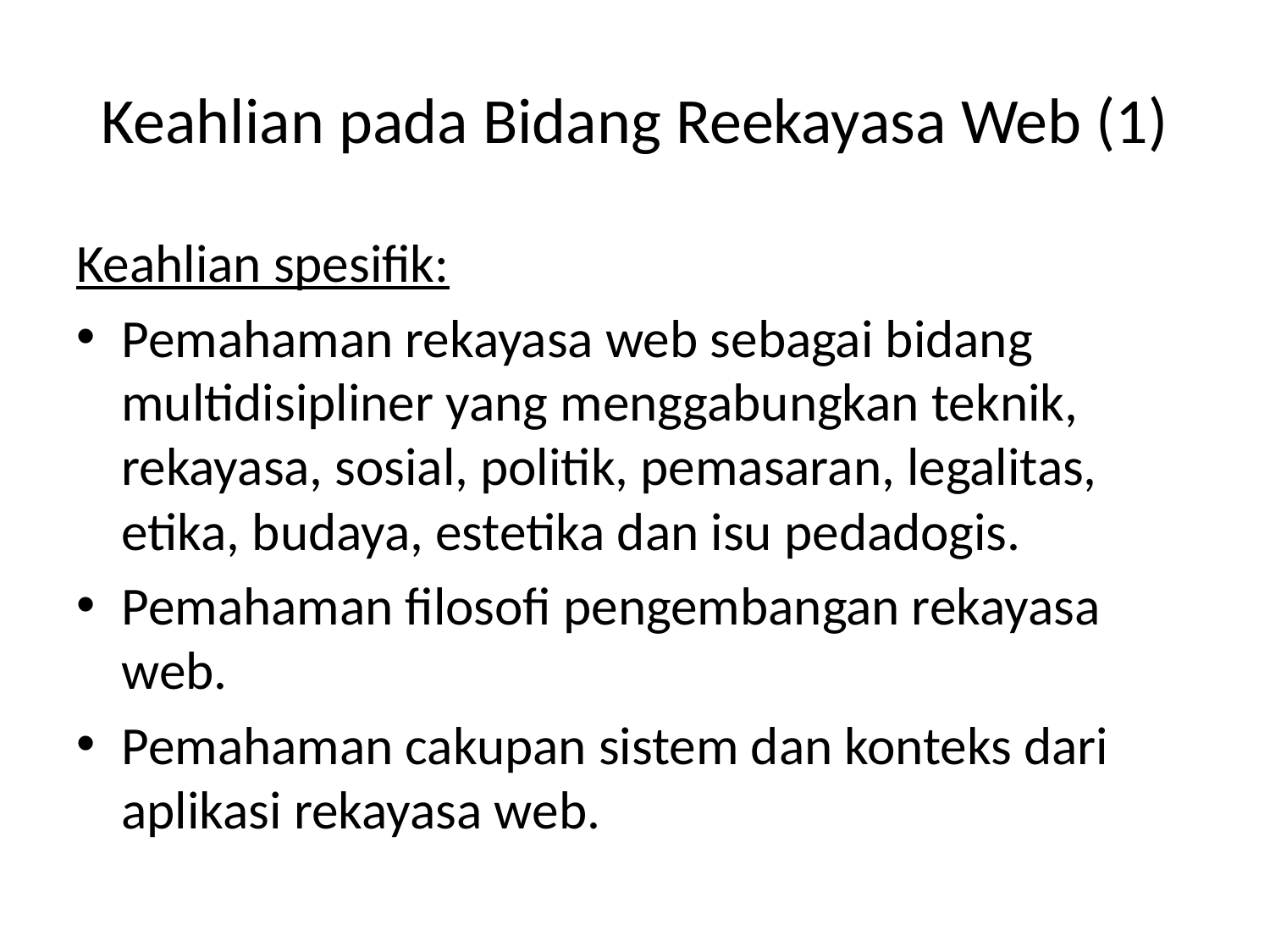

# Keahlian pada Bidang Reekayasa Web (1)
Keahlian spesifik:
Pemahaman rekayasa web sebagai bidang multidisipliner yang menggabungkan teknik, rekayasa, sosial, politik, pemasaran, legalitas, etika, budaya, estetika dan isu pedadogis.
Pemahaman filosofi pengembangan rekayasa web.
Pemahaman cakupan sistem dan konteks dari aplikasi rekayasa web.